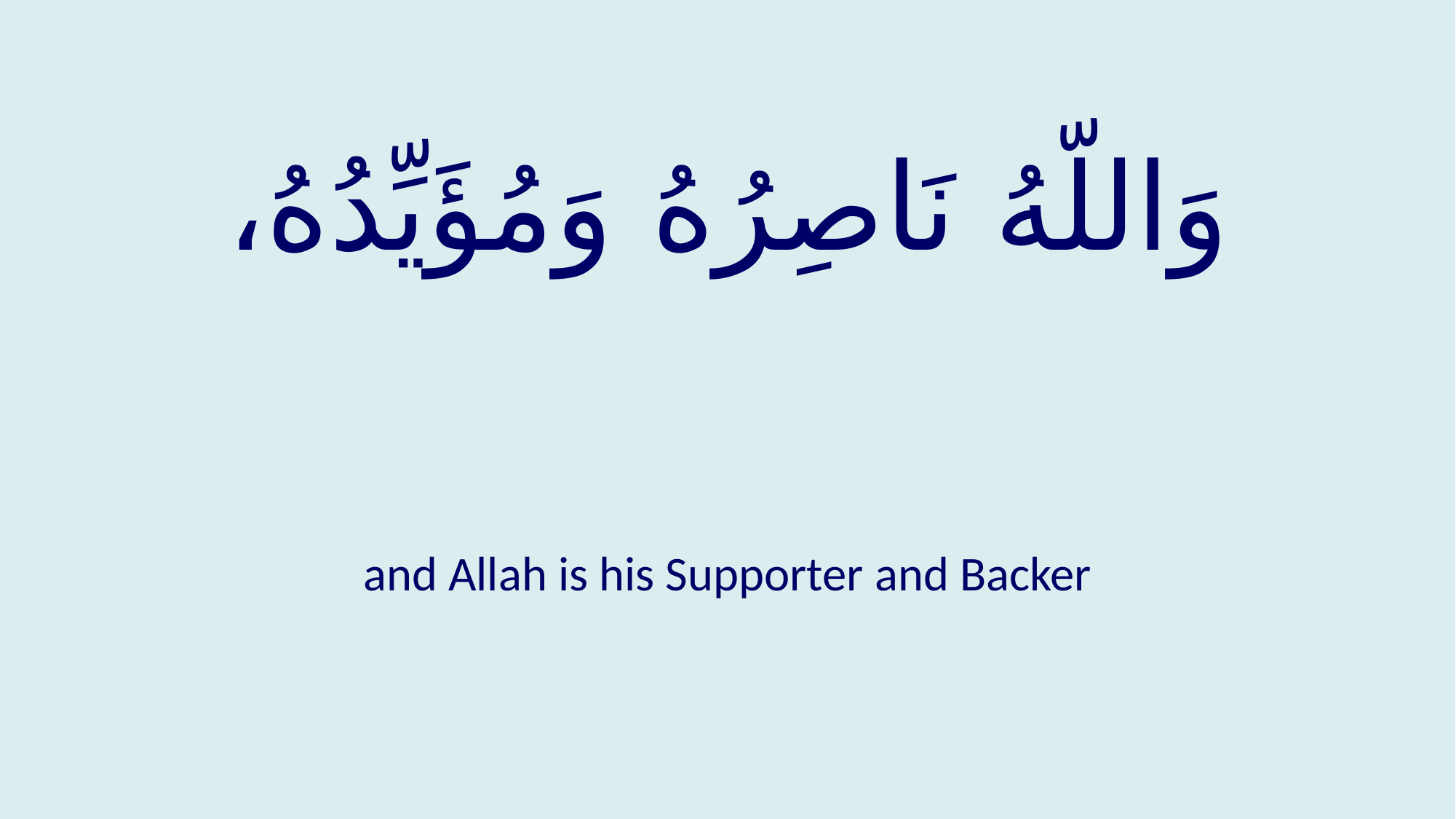

# وَاللّهُ نَاصِرُهُ وَمُؤَيِّدُهُ،
and Allah is his Supporter and Backer